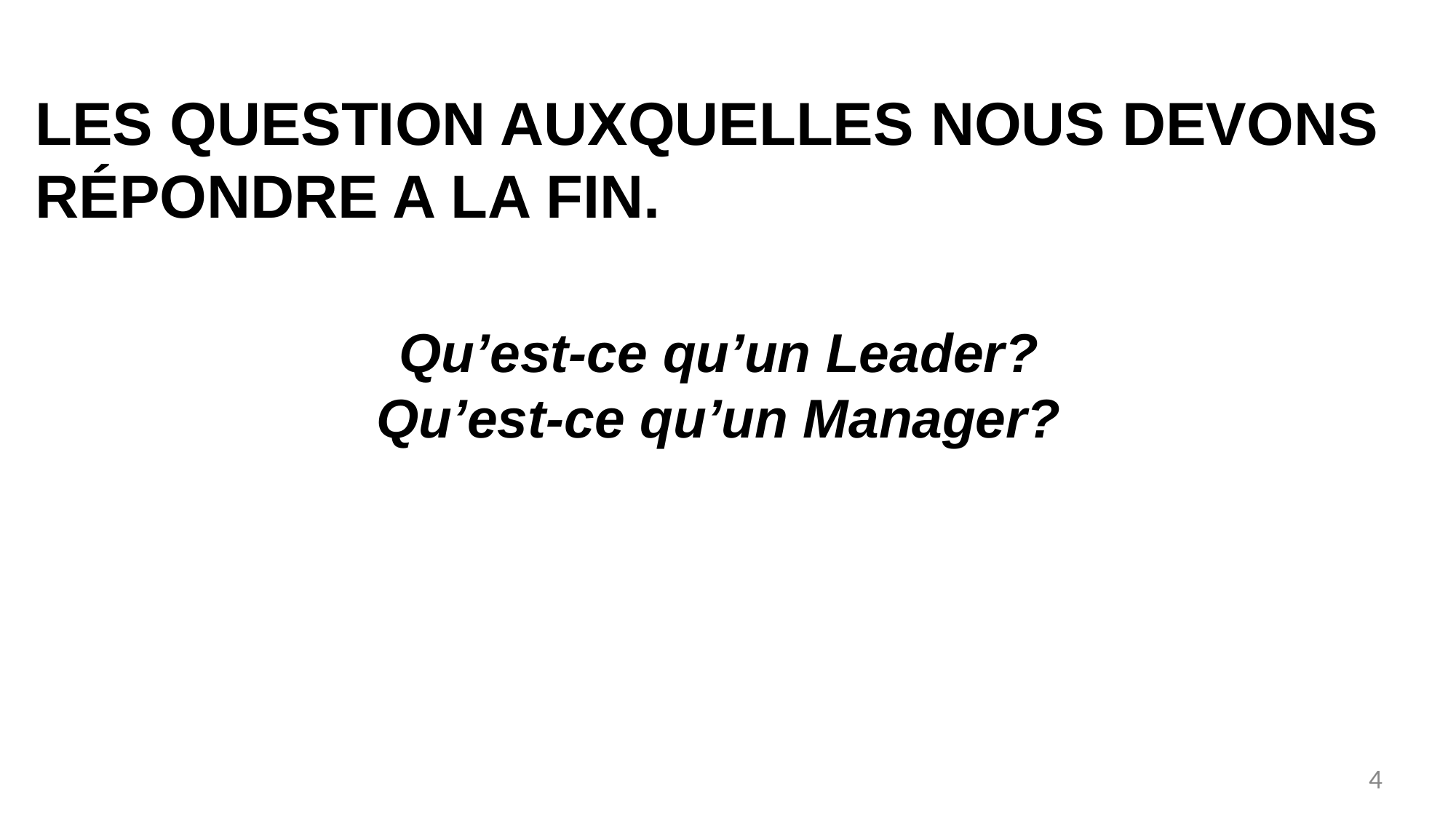

# LES QUESTION AUXQUELLES NOUS DEVONS RÉPONDRE A LA FIN.
Qu’est-ce qu’un Leader?
Qu’est-ce qu’un Manager?
4